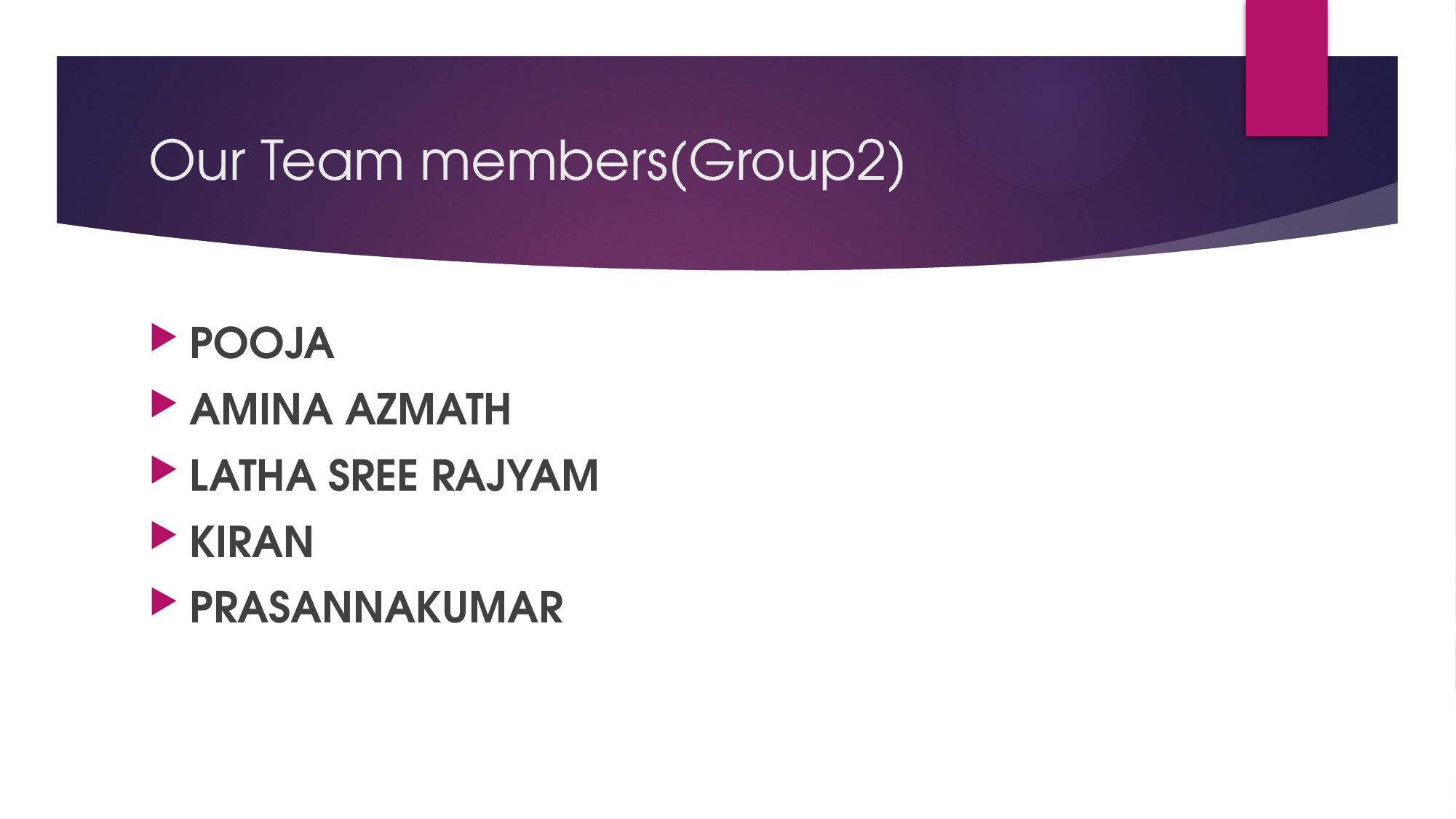

# Our Team members(Group2)
POOJA
AMINA AZMATH
LATHA SREE RAJYAM
KIRAN
PRASANNAKUMAR